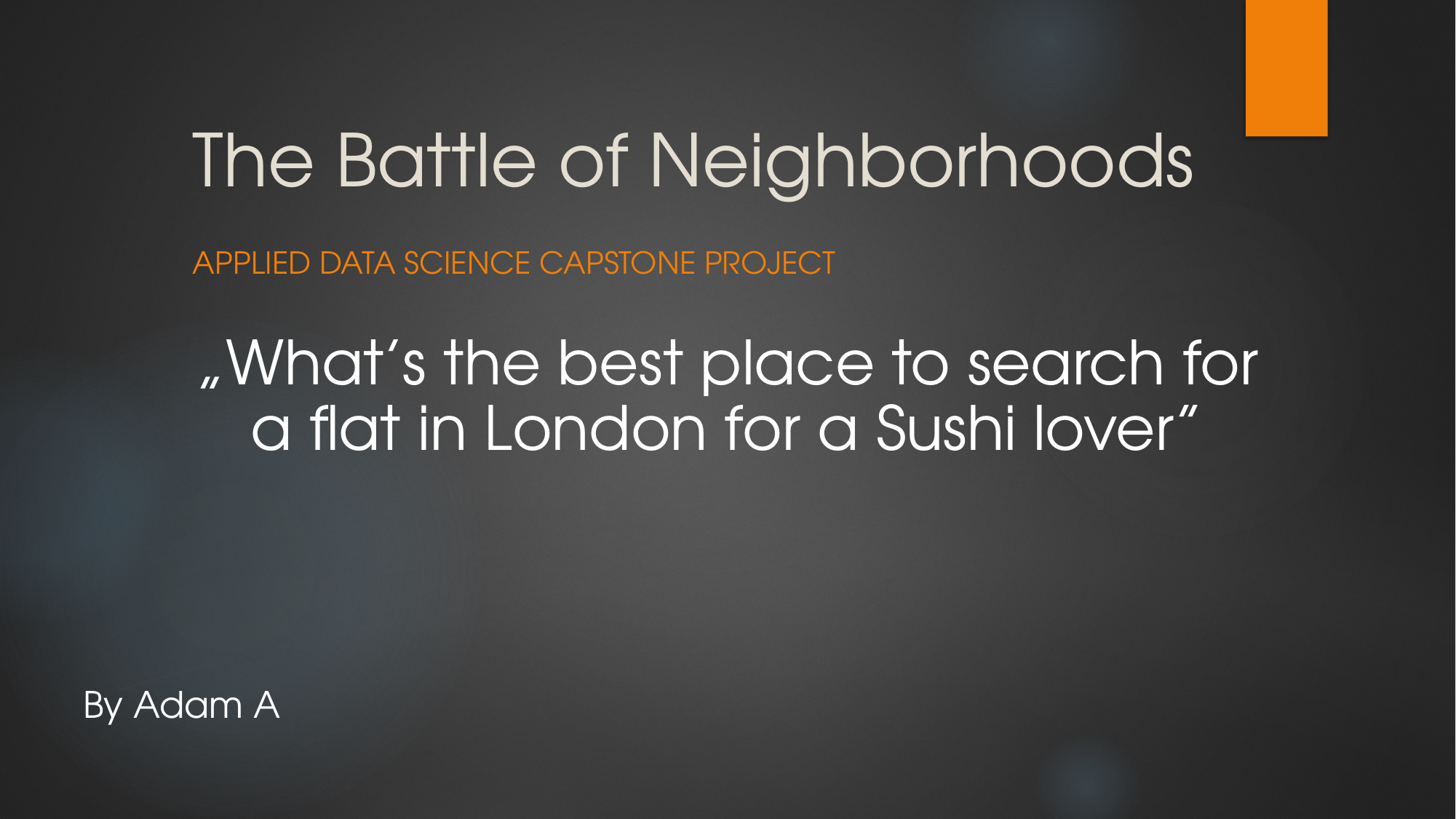

# The Battle of Neighborhoods
Applied Data Science Capstone Project
„What’s the best place to search for a flat in London for a Sushi lover”
By Adam A